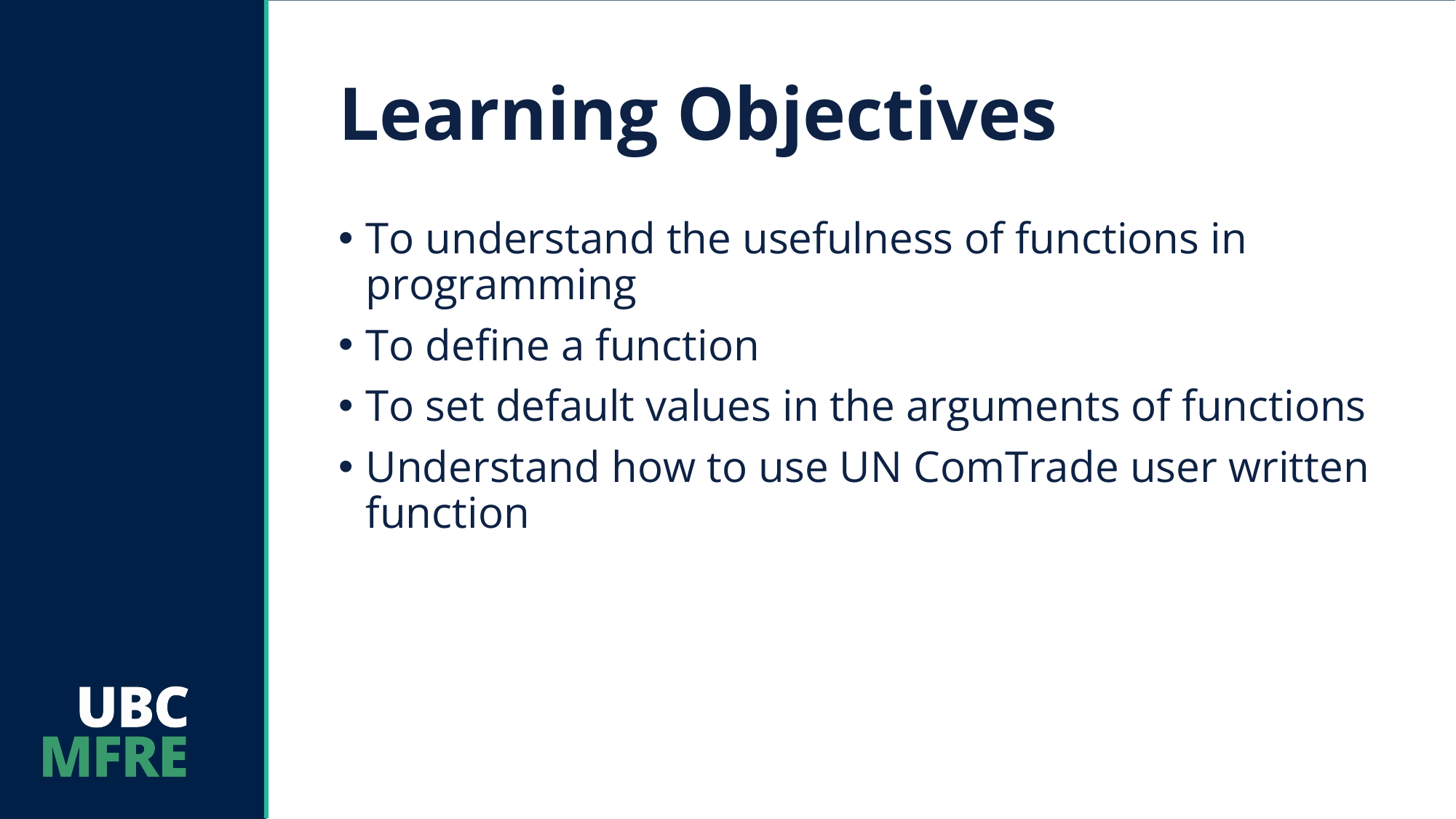

# Learning Objectives
To understand the usefulness of functions in programming
To define a function
To set default values in the arguments of functions
Understand how to use UN ComTrade user written function